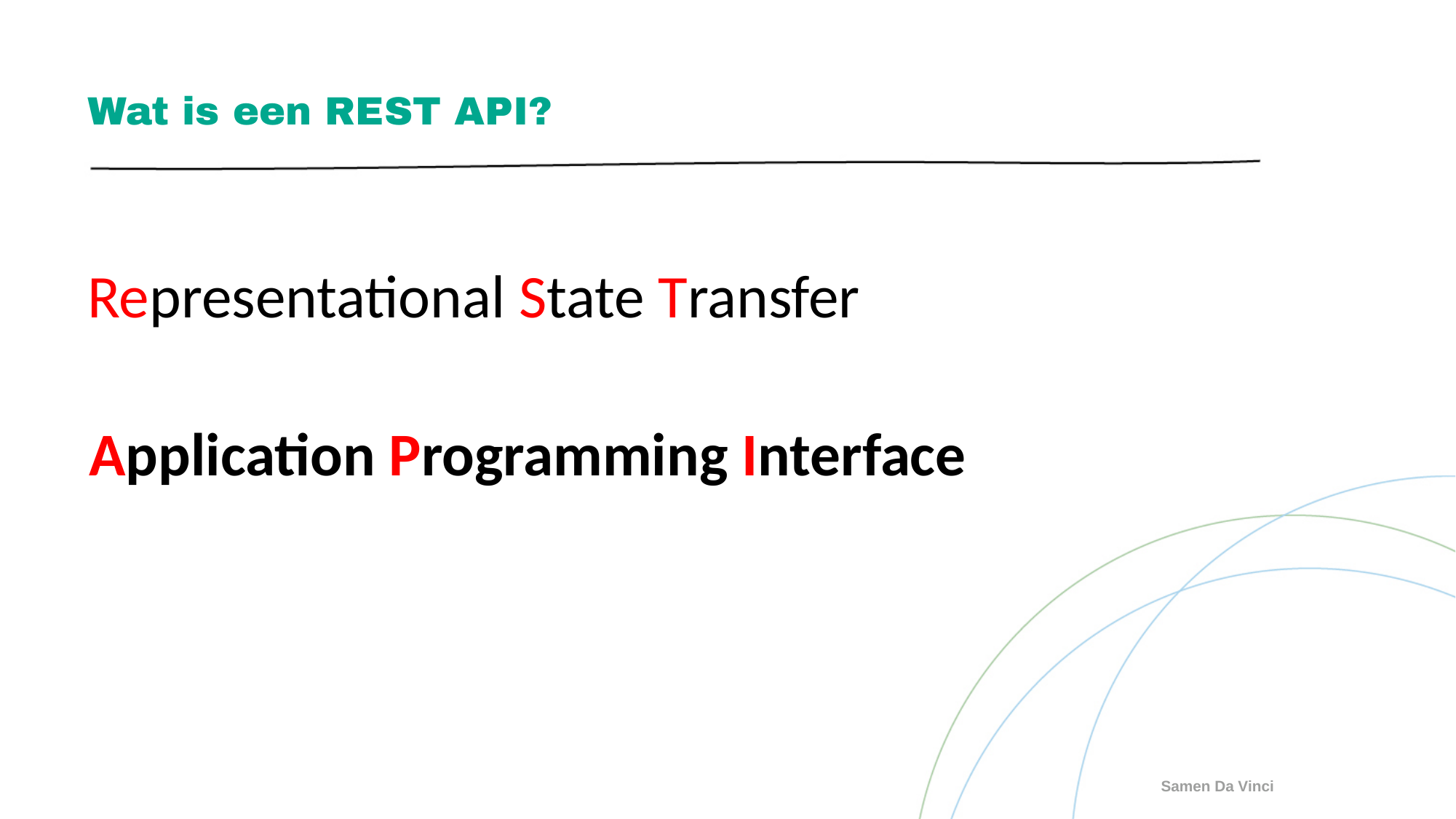

# Wat is een REST API?
Representational State Transfer
Application Programming Interface